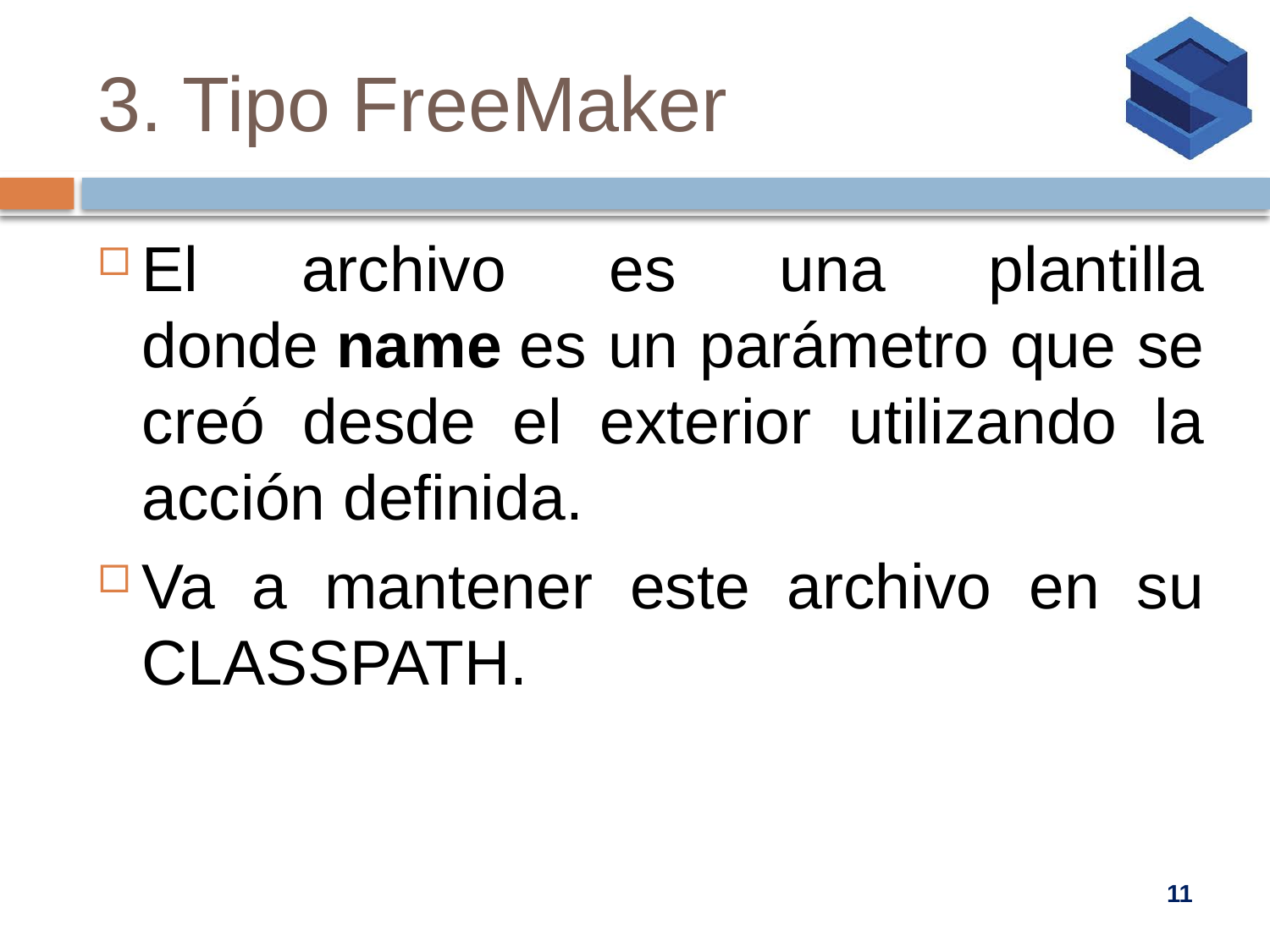

# 3. Tipo FreeMaker
El archivo es una plantilla donde name es un parámetro que se creó desde el exterior utilizando la acción definida.
Va a mantener este archivo en su CLASSPATH.
11